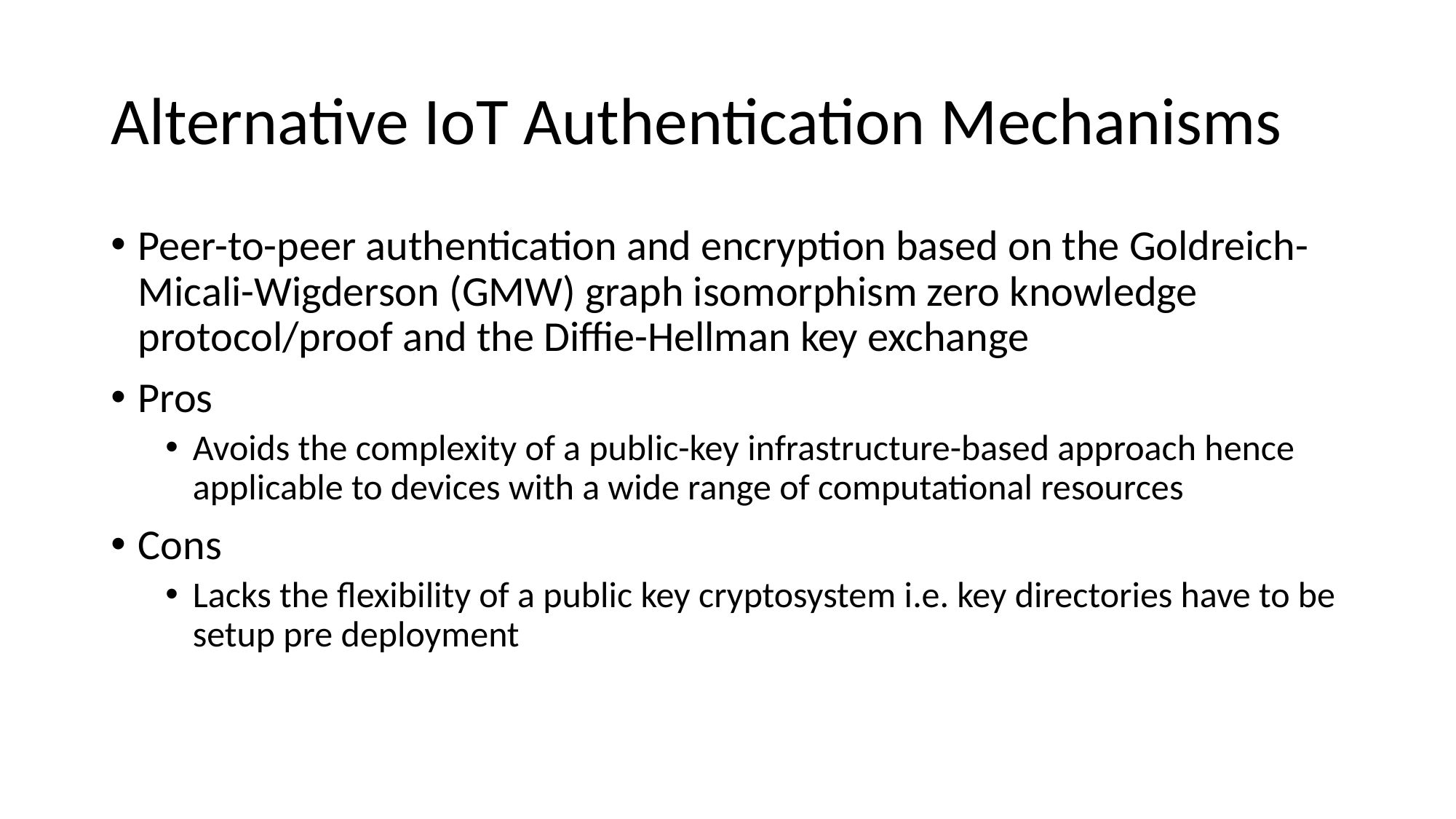

# Alternative IoT Authentication Mechanisms
Peer-to-peer authentication and encryption based on the Goldreich-Micali-Wigderson (GMW) graph isomorphism zero knowledge protocol/proof and the Diffie-Hellman key exchange
Pros
Avoids the complexity of a public-key infrastructure-based approach hence applicable to devices with a wide range of computational resources
Cons
Lacks the flexibility of a public key cryptosystem i.e. key directories have to be setup pre deployment